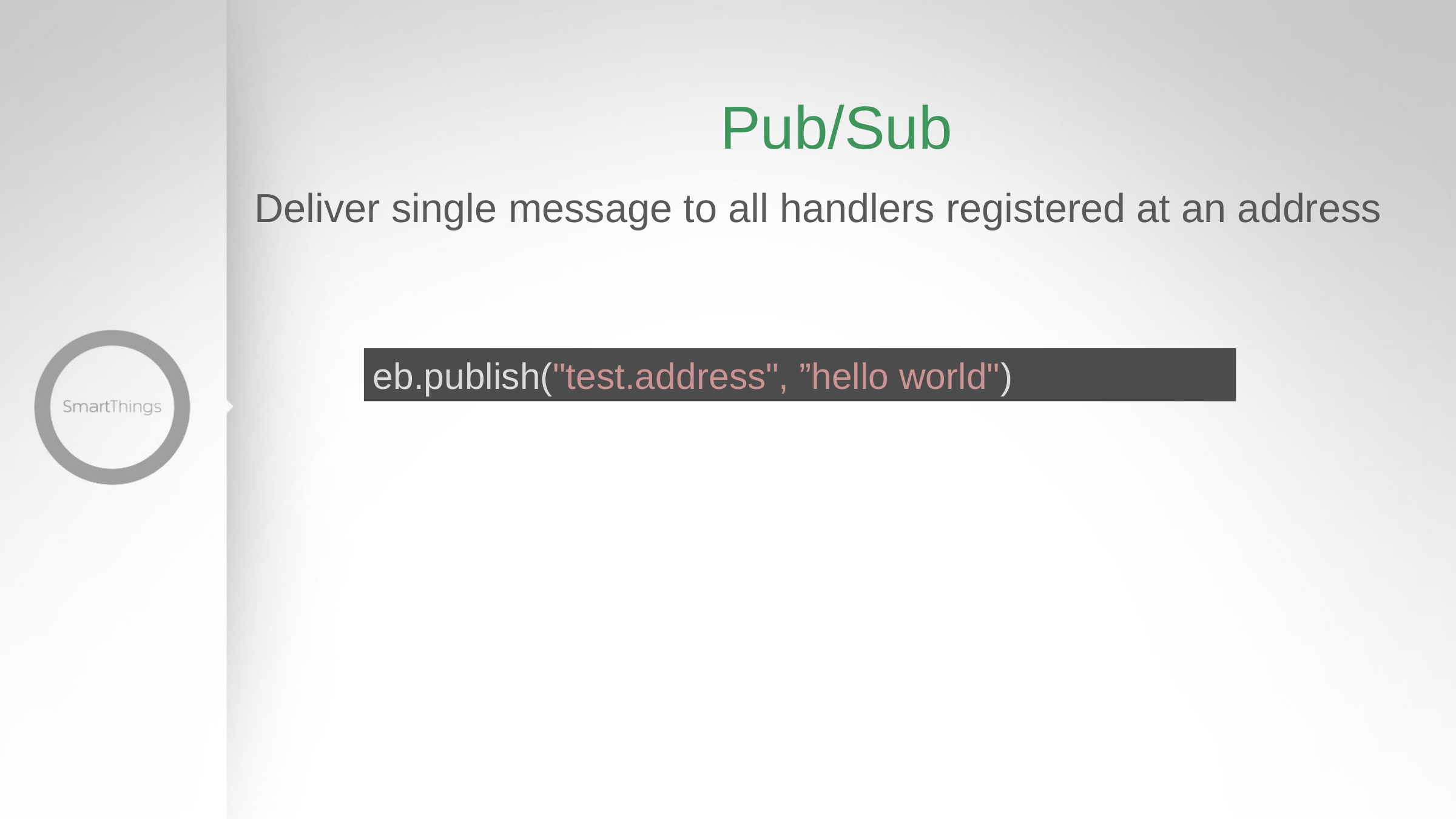

# Pub/Sub
Deliver single message to all handlers registered at an address

eb.publish("test.address", ”hello world")